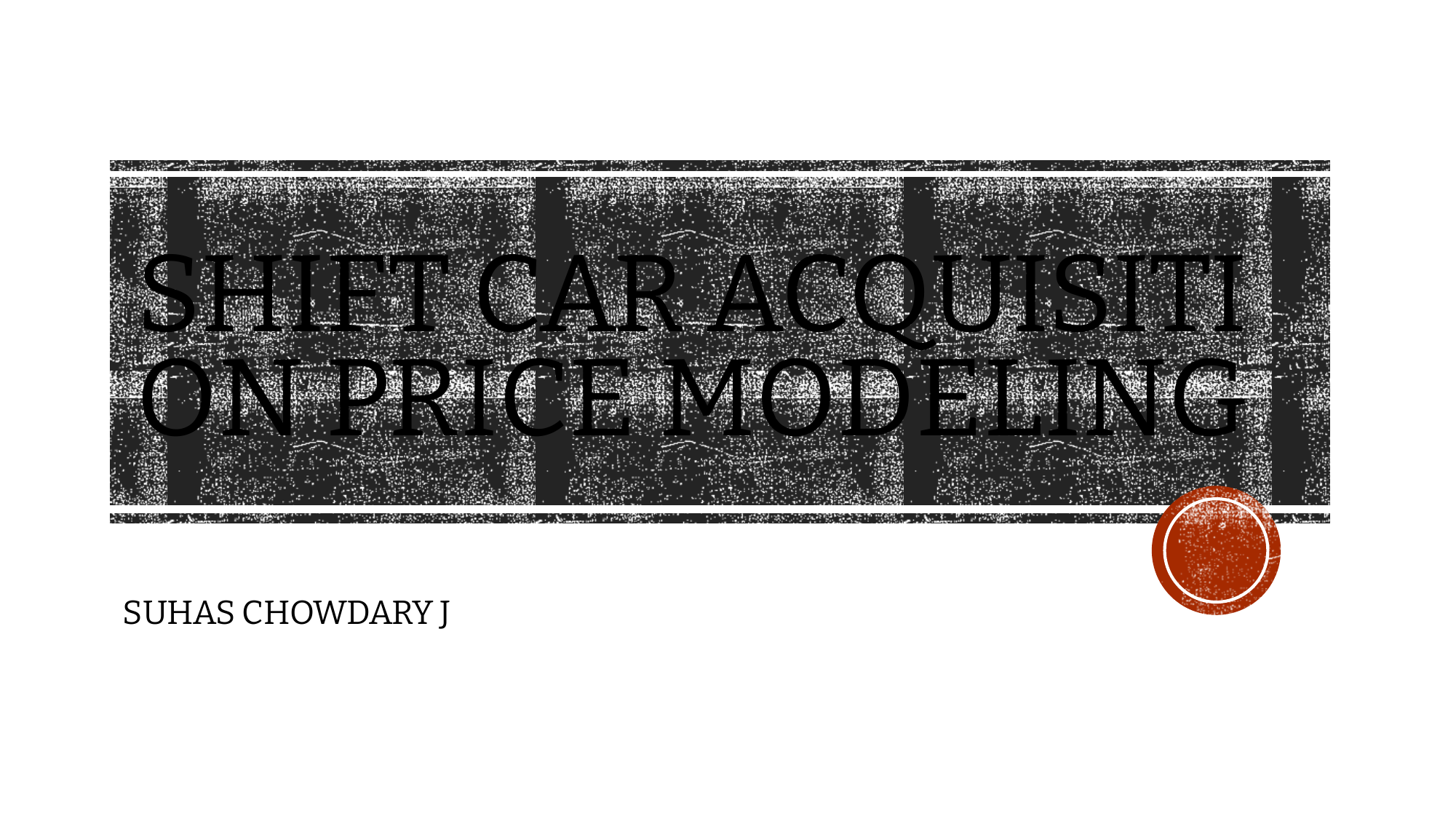

# SHIFT CAR ACQUISITION PRICE MODELING
SUHAS CHOWDARY J